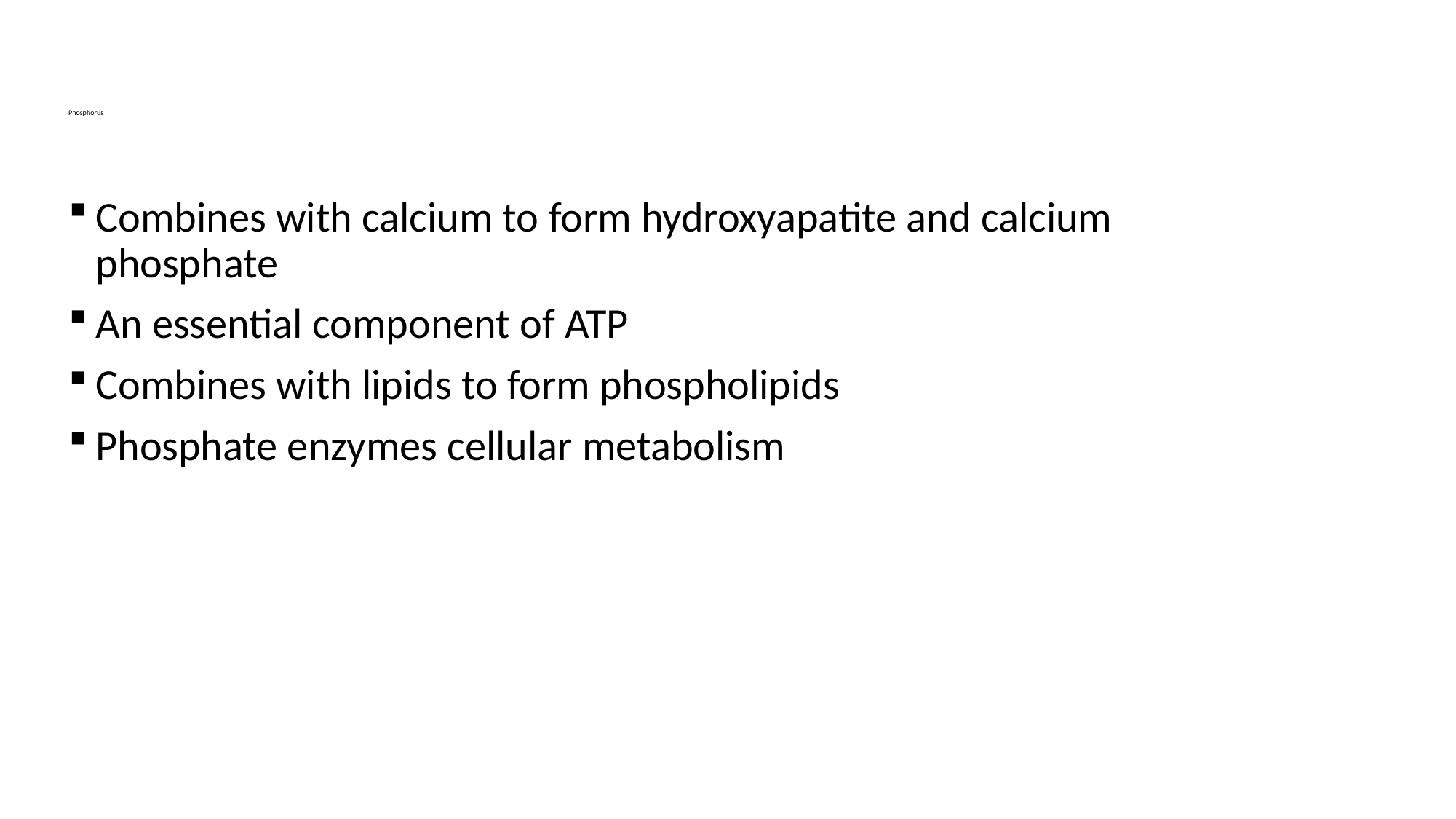

# Phosphorus
Combines with calcium to form hydroxyapatite and calcium phosphate
An essential component of ATP
Combines with lipids to form phospholipids
Phosphate enzymes cellular metabolism